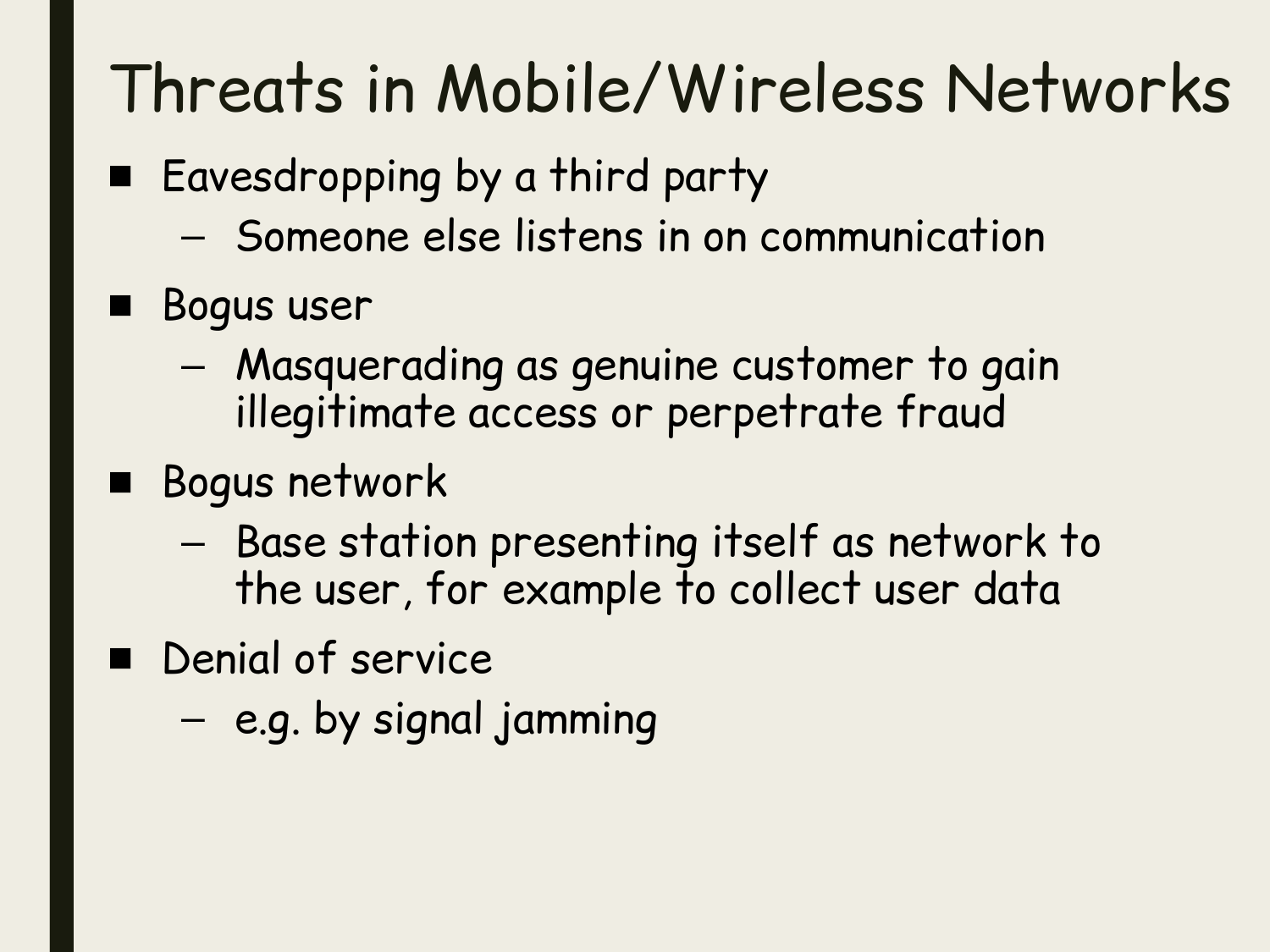

Threats in Mobile/Wireless Networks
Eavesdropping by a third party
Someone else listens in on communication
Bogus user
Masquerading as genuine customer to gain illegitimate access or perpetrate fraud
Bogus network
Base station presenting itself as network to the user, for example to collect user data
Denial of service
e.g. by signal jamming